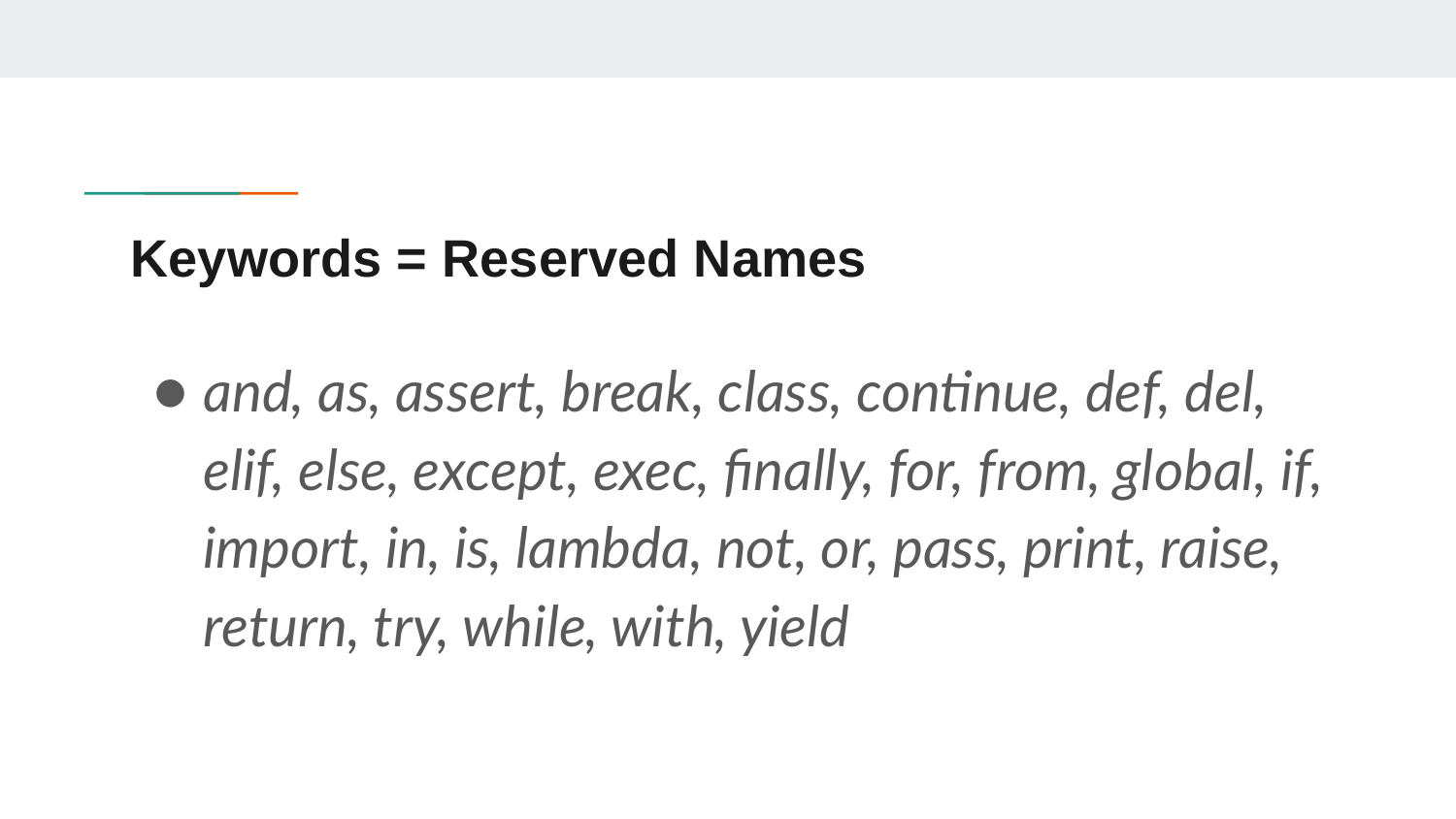

# Keywords = Reserved Names
and, as, assert, break, class, continue, def, del, elif, else, except, exec, finally, for, from, global, if, import, in, is, lambda, not, or, pass, print, raise, return, try, while, with, yield